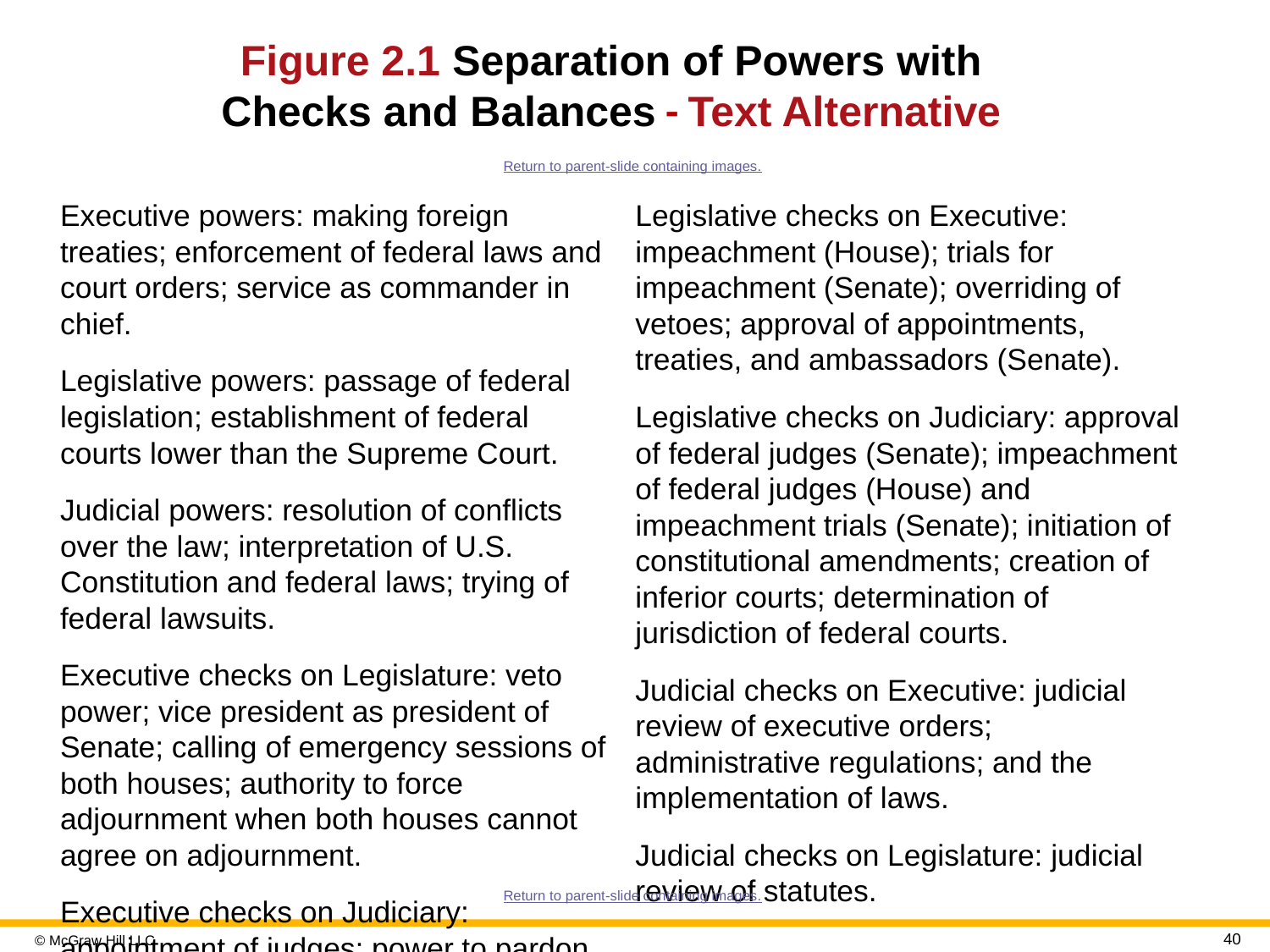

# Figure 2.1 Separation of Powers with Checks and Balances - Text Alternative
Return to parent-slide containing images.
Executive powers: making foreign treaties; enforcement of federal laws and court orders; service as commander in chief.
Legislative powers: passage of federal legislation; establishment of federal courts lower than the Supreme Court.
Judicial powers: resolution of conflicts over the law; interpretation of U.S. Constitution and federal laws; trying of federal lawsuits.
Executive checks on Legislature: veto power; vice president as president of Senate; calling of emergency sessions of both houses; authority to force adjournment when both houses cannot agree on adjournment.
Executive checks on Judiciary: appointment of judges; power to pardon.
Legislative checks on Executive: impeachment (House); trials for impeachment (Senate); overriding of vetoes; approval of appointments, treaties, and ambassadors (Senate).
Legislative checks on Judiciary: approval of federal judges (Senate); impeachment of federal judges (House) and impeachment trials (Senate); initiation of constitutional amendments; creation of inferior courts; determination of jurisdiction of federal courts.
Judicial checks on Executive: judicial review of executive orders; administrative regulations; and the implementation of laws.
Judicial checks on Legislature: judicial review of statutes.
Return to parent-slide containing images.
40